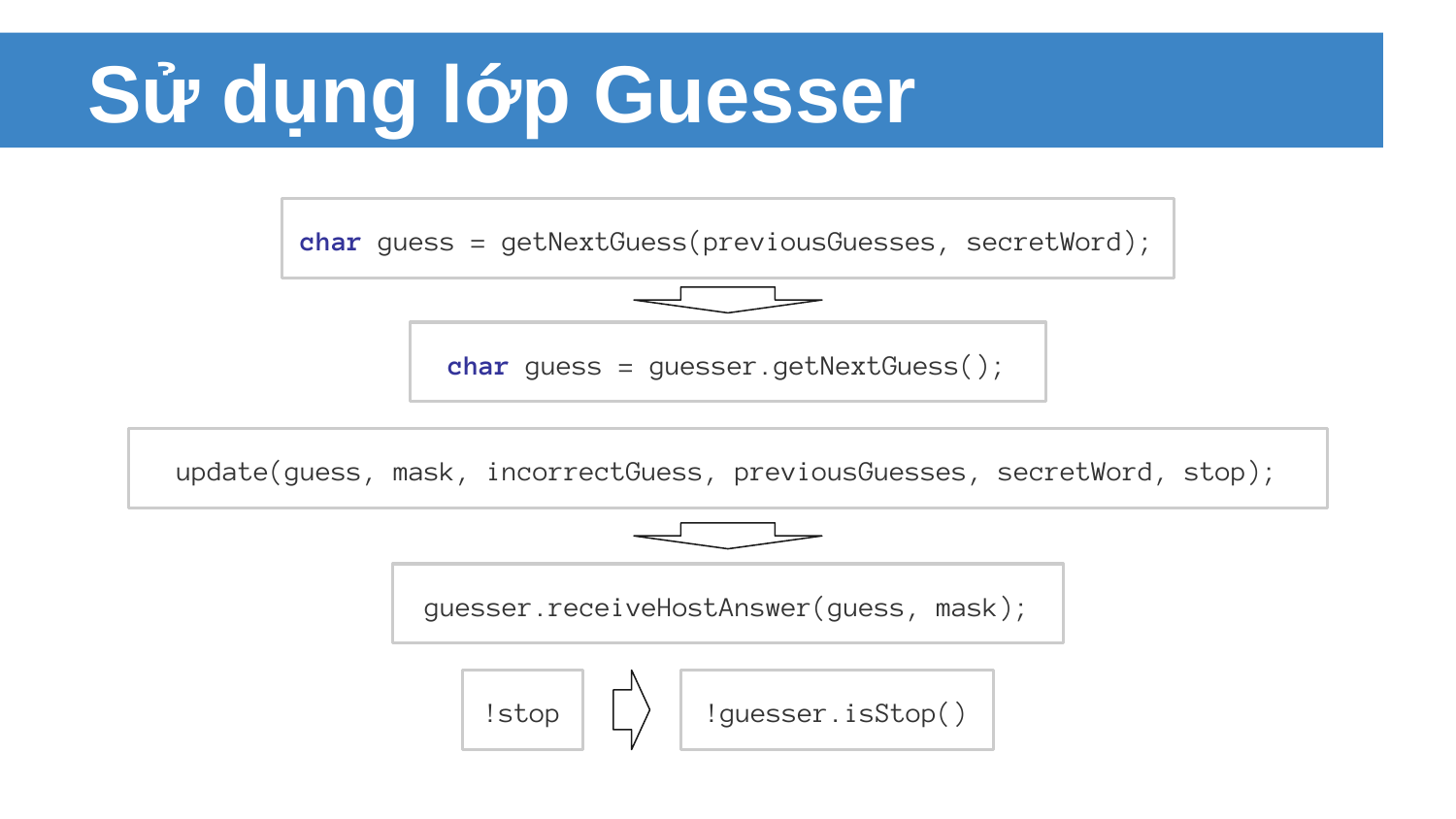

# Sử dụng lớp Guesser

char guess = getNextGuess(previousGuesses, secretWord);

char guess = guesser.getNextGuess();
update(guess, mask, incorrectGuess, previousGuesses, secretWord, stop);

guesser.receiveHostAnswer(guess, mask);
!stop

!guesser.isStop()